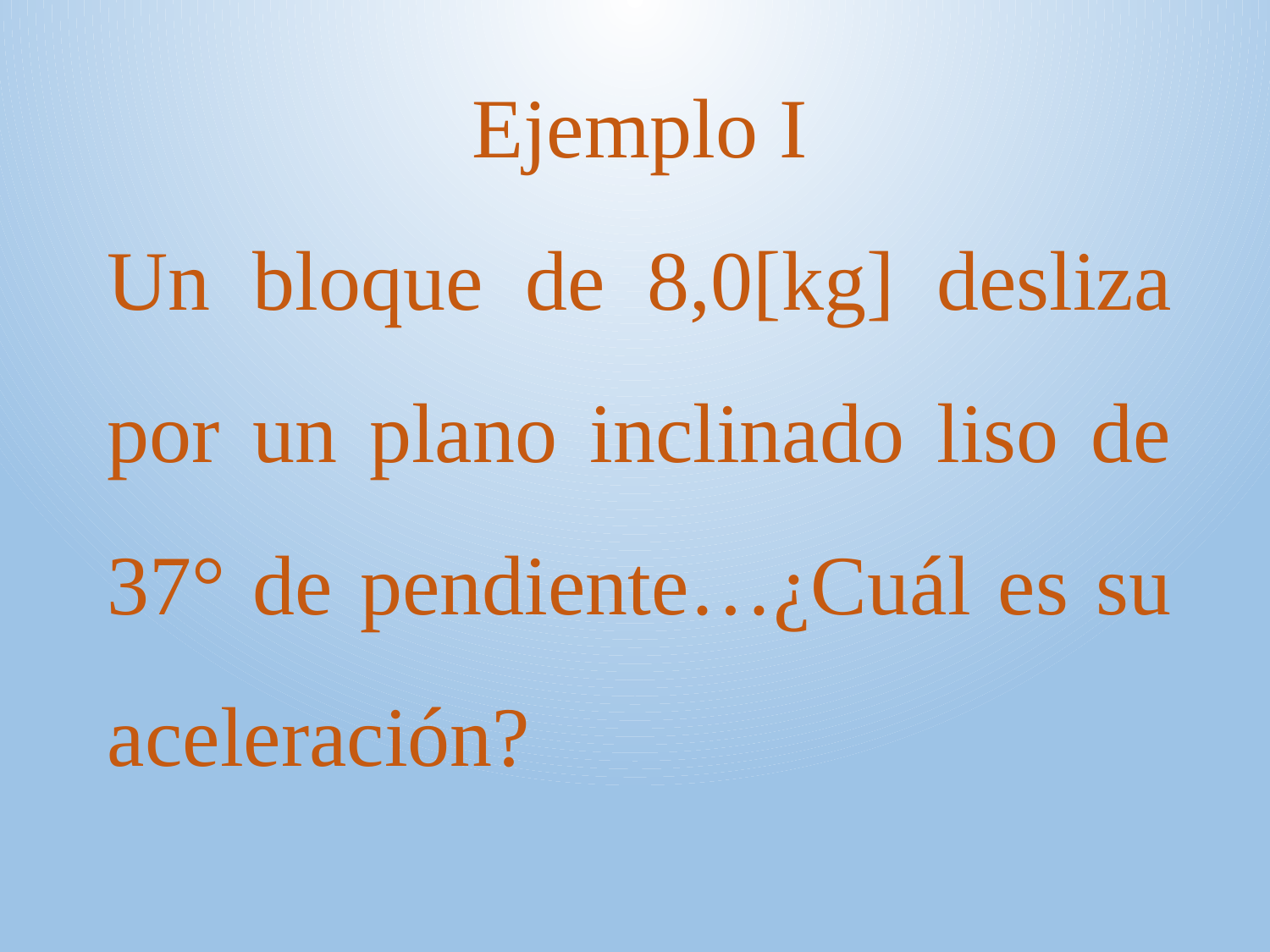

Ejemplo I
Un bloque de 8,0[kg] desliza por un plano inclinado liso de 37° de pendiente…¿Cuál es su aceleración?